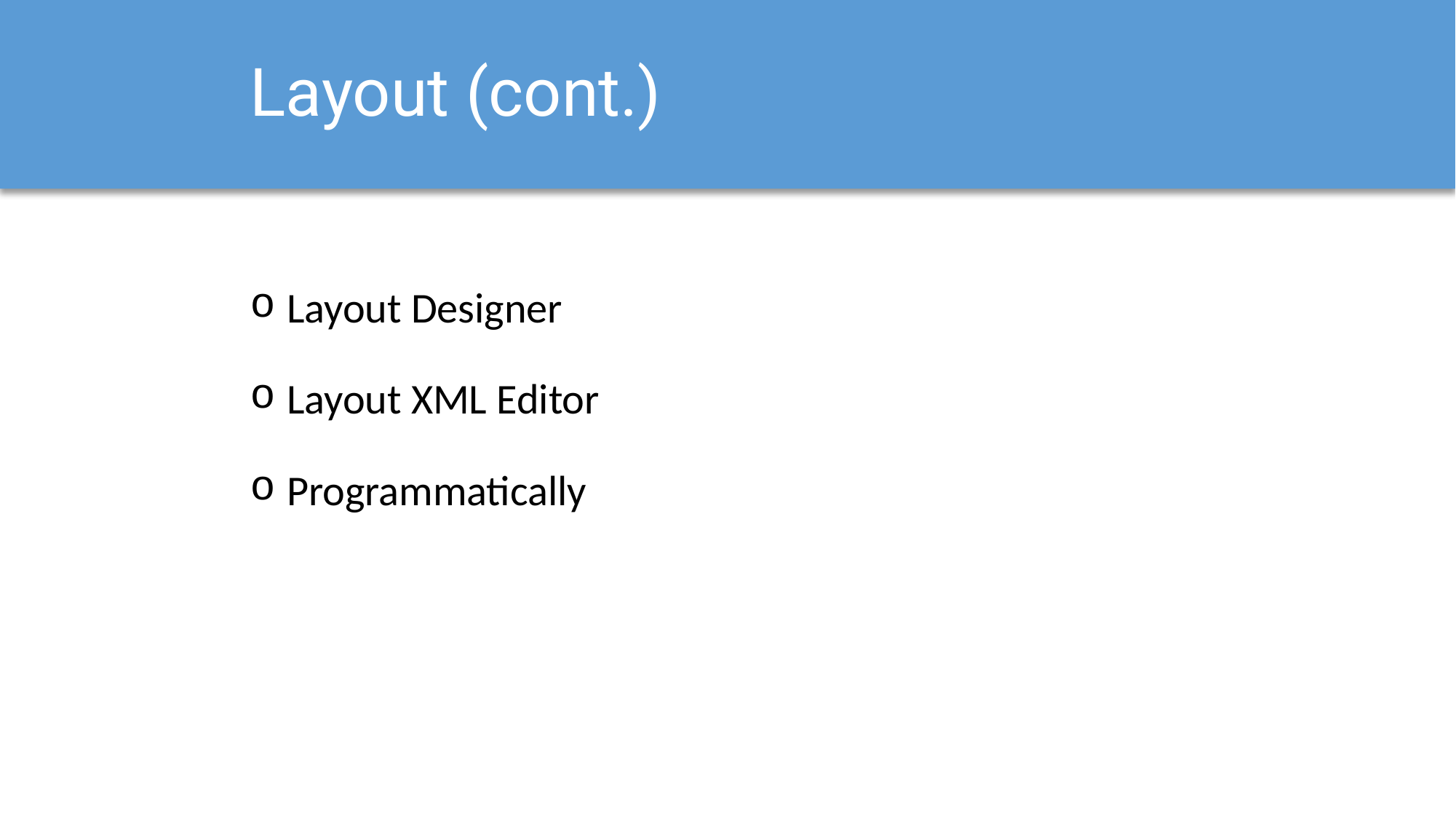

# Layout (cont.)
 Layout Designer
 Layout XML Editor
 Programmatically